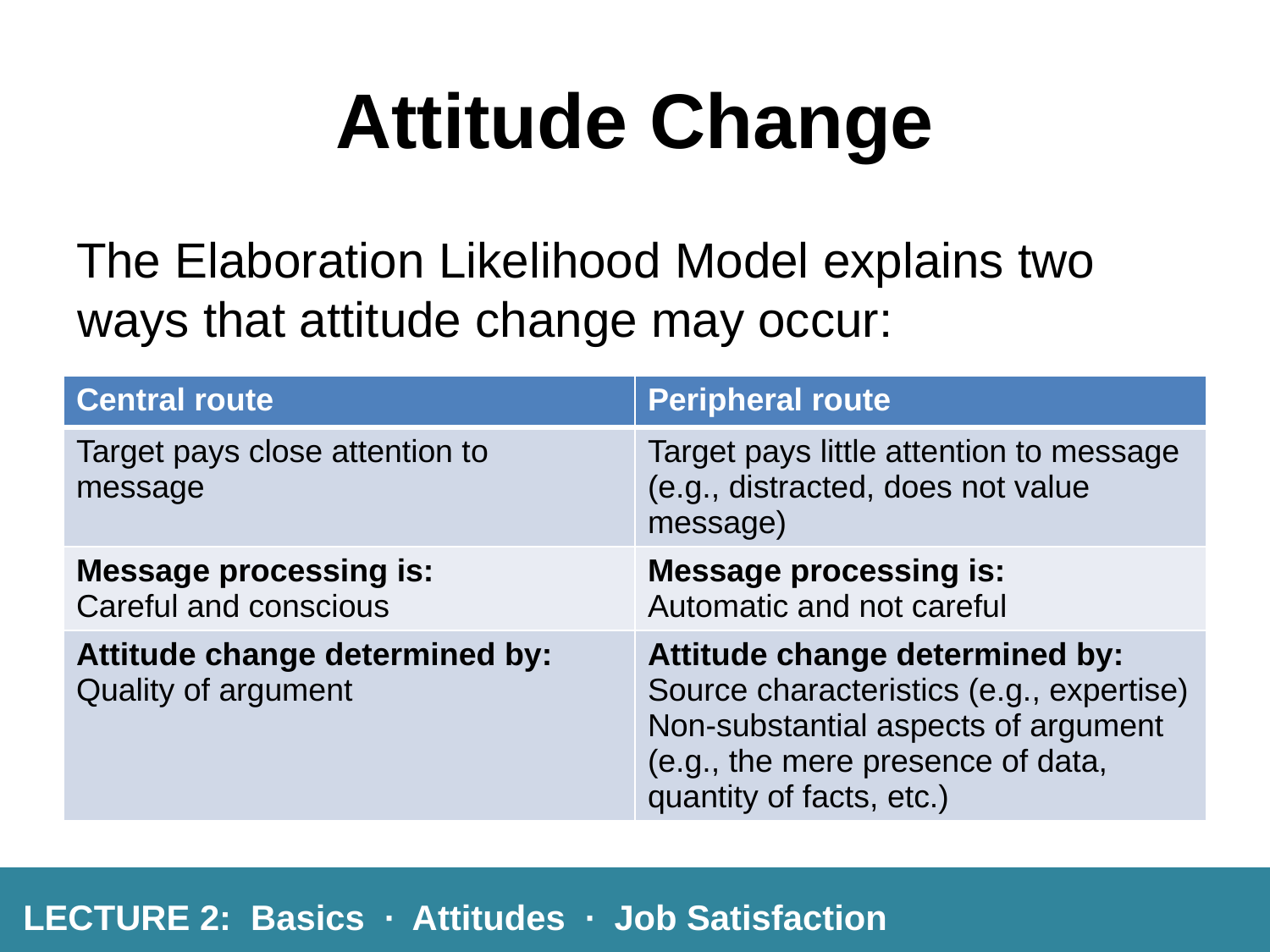

# Attitude Change
The Elaboration Likelihood Model explains two ways that attitude change may occur:

| Central route | Peripheral route |
| --- | --- |
| Target pays close attention to message | Target pays little attention to message (e.g., distracted, does not value message) |
| Message processing is: Careful and conscious | Message processing is: Automatic and not careful |
| Attitude change determined by: Quality of argument | Attitude change determined by: Source characteristics (e.g., expertise) Non-substantial aspects of argument (e.g., the mere presence of data, quantity of facts, etc.) |
LECTURE 2:  Basics  ∙  Attitudes  ∙  Job Satisfaction